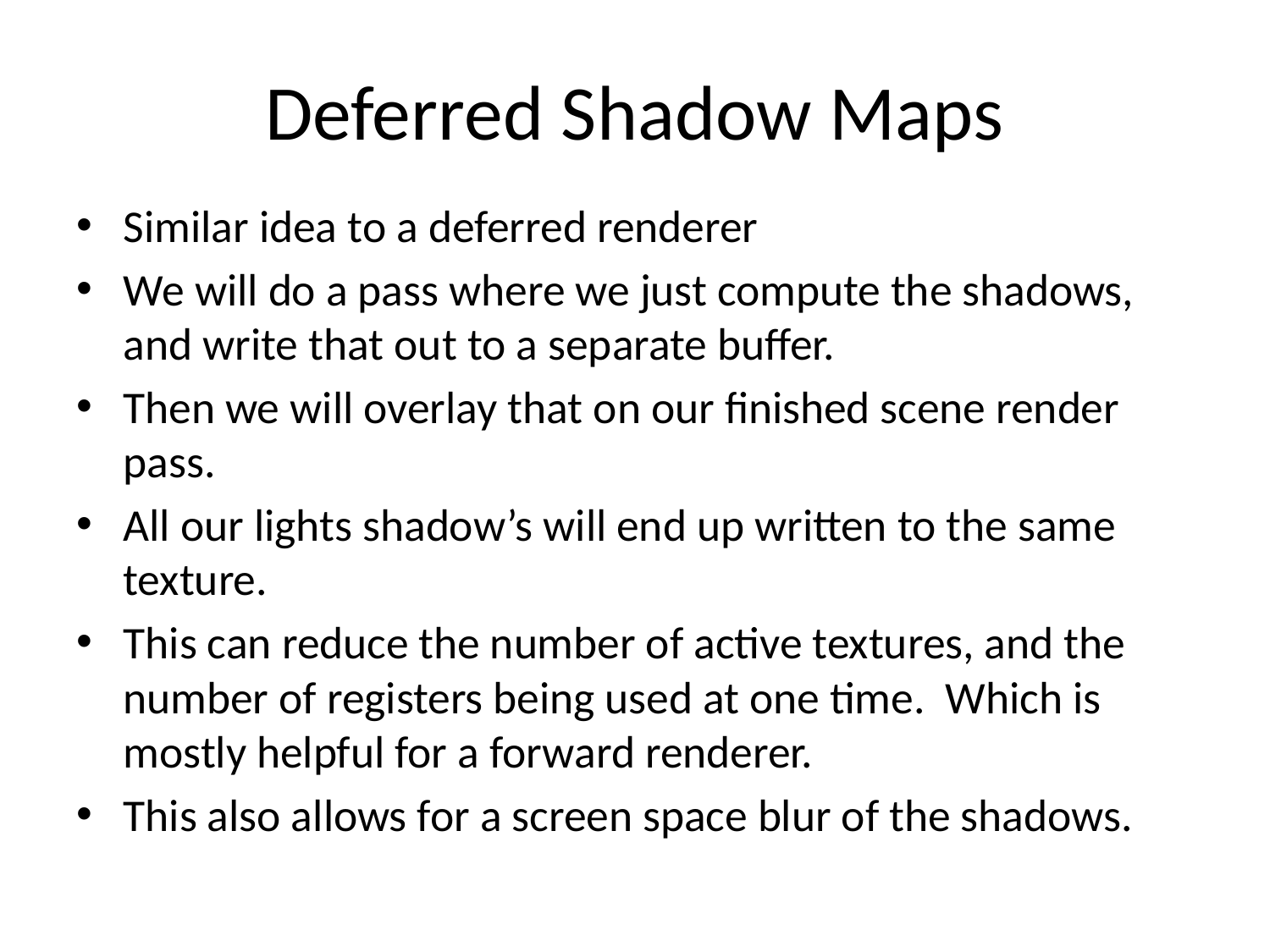

# Deferred Shadow Maps
Similar idea to a deferred renderer
We will do a pass where we just compute the shadows, and write that out to a separate buffer.
Then we will overlay that on our finished scene render pass.
All our lights shadow’s will end up written to the same texture.
This can reduce the number of active textures, and the number of registers being used at one time.  Which is mostly helpful for a forward renderer.
This also allows for a screen space blur of the shadows.